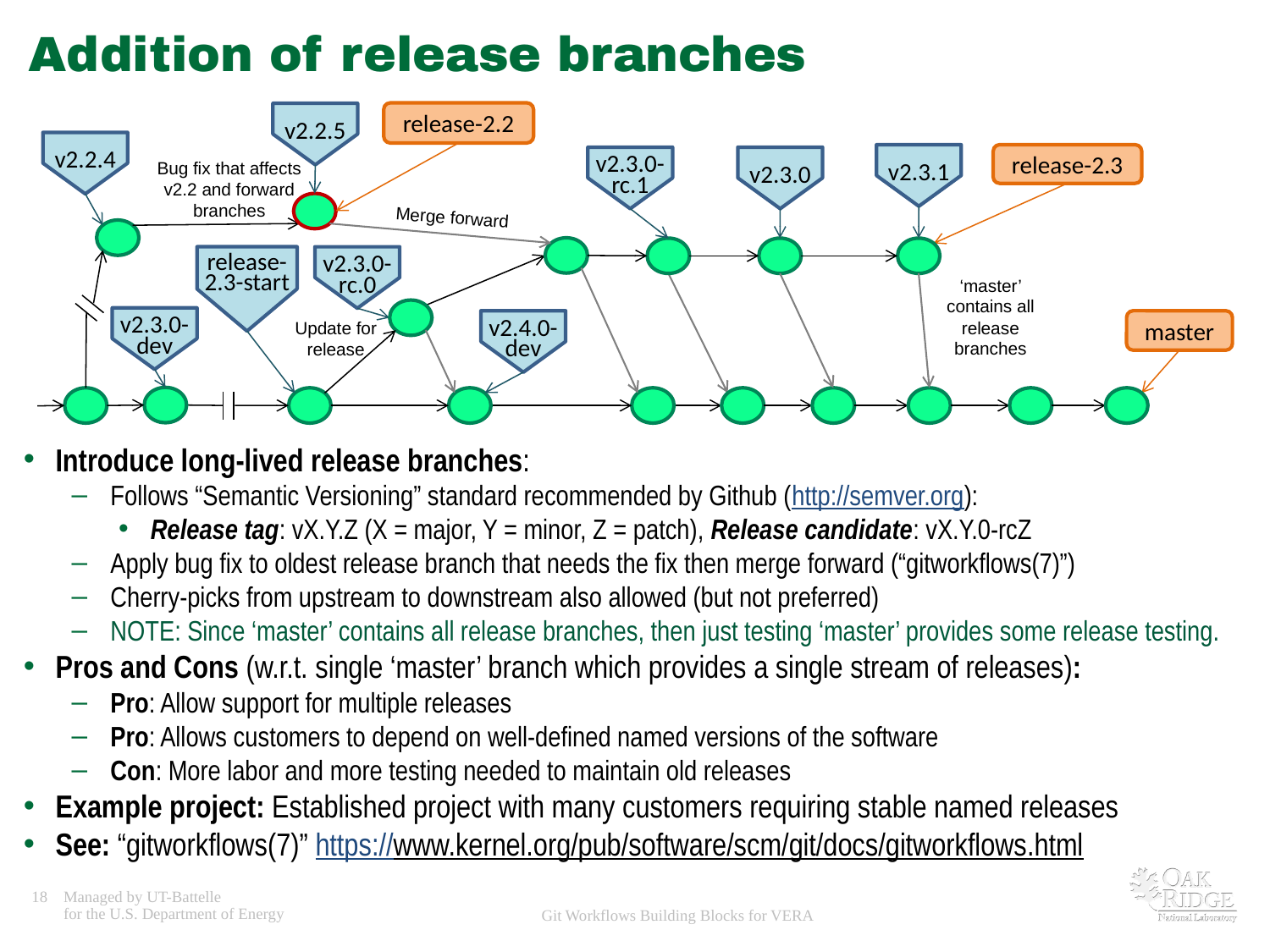

# Addition of release branches
v2.2.5
release-2.2
v2.2.4
v2.3.1
v2.3.0-rc.1
v2.3.0
release-2.3
Bug fix that affects v2.2 and forward branches

Merge forward

v2.3.0-rc.0

release-2.3-start

‘master’ contains all release branches

v2.3.0-dev
v2.4.0-dev

Update for release
master

Introduce long-lived release branches:
Follows “Semantic Versioning” standard recommended by Github (http://semver.org):
Release tag: vX.Y.Z (X = major, Y = minor, Z = patch), Release candidate: vX.Y.0-rcZ
Apply bug fix to oldest release branch that needs the fix then merge forward (“gitworkflows(7)”)
Cherry-picks from upstream to downstream also allowed (but not preferred)
NOTE: Since ‘master’ contains all release branches, then just testing ‘master’ provides some release testing.
Pros and Cons (w.r.t. single ‘master’ branch which provides a single stream of releases):
Pro: Allow support for multiple releases
Pro: Allows customers to depend on well-defined named versions of the software
Con: More labor and more testing needed to maintain old releases
Example project: Established project with many customers requiring stable named releases
See: “gitworkflows(7)” https://www.kernel.org/pub/software/scm/git/docs/gitworkflows.html